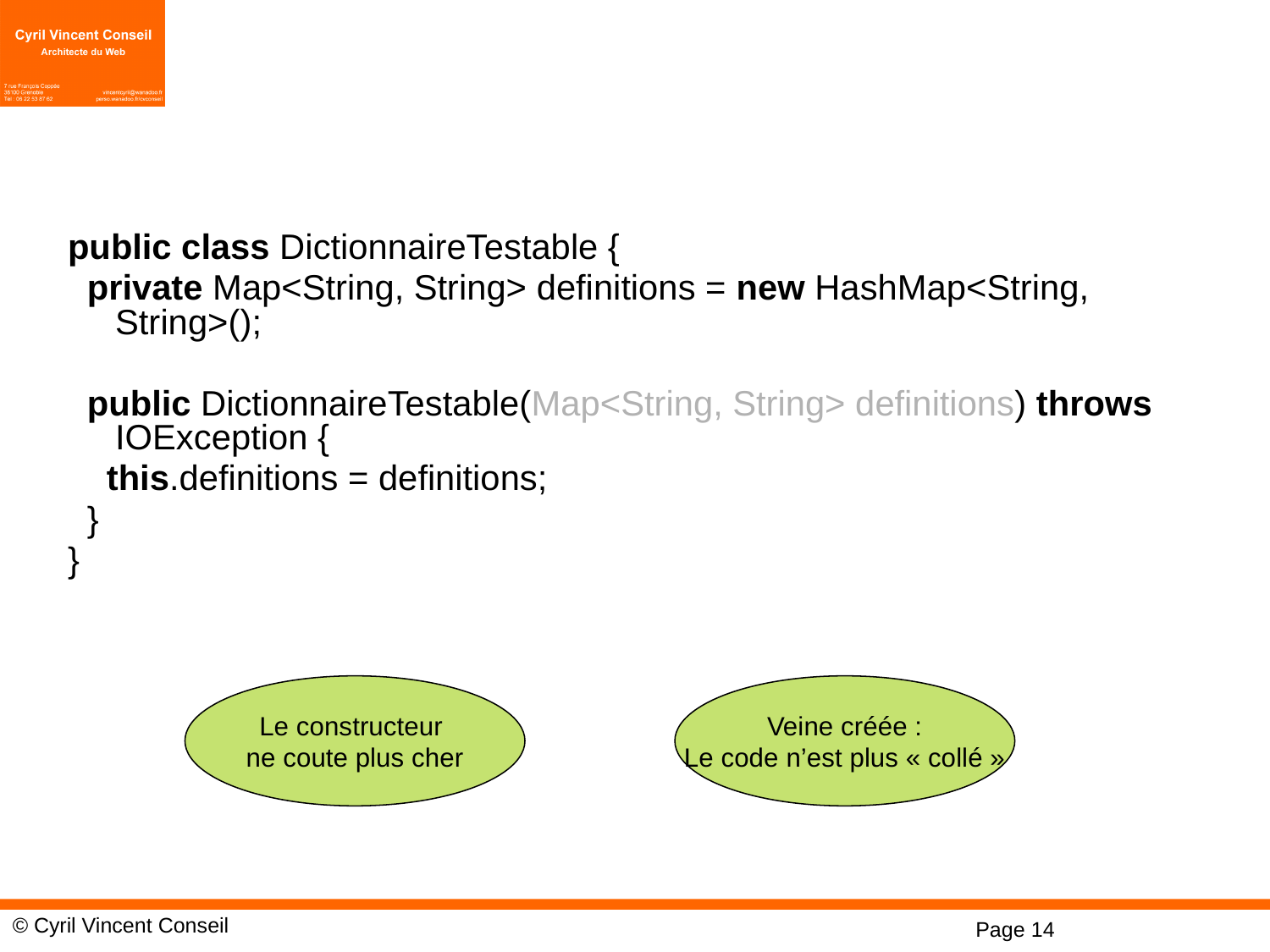

#
public class DictionnaireTestable {
  private Map<String, String> definitions = new HashMap<String, String>();

  public DictionnaireTestable(Map<String, String> definitions) throws IOException {
    this.definitions = definitions;
  }
}
Le constructeur
ne coute plus cher
Veine créée :
Le code n’est plus « collé »